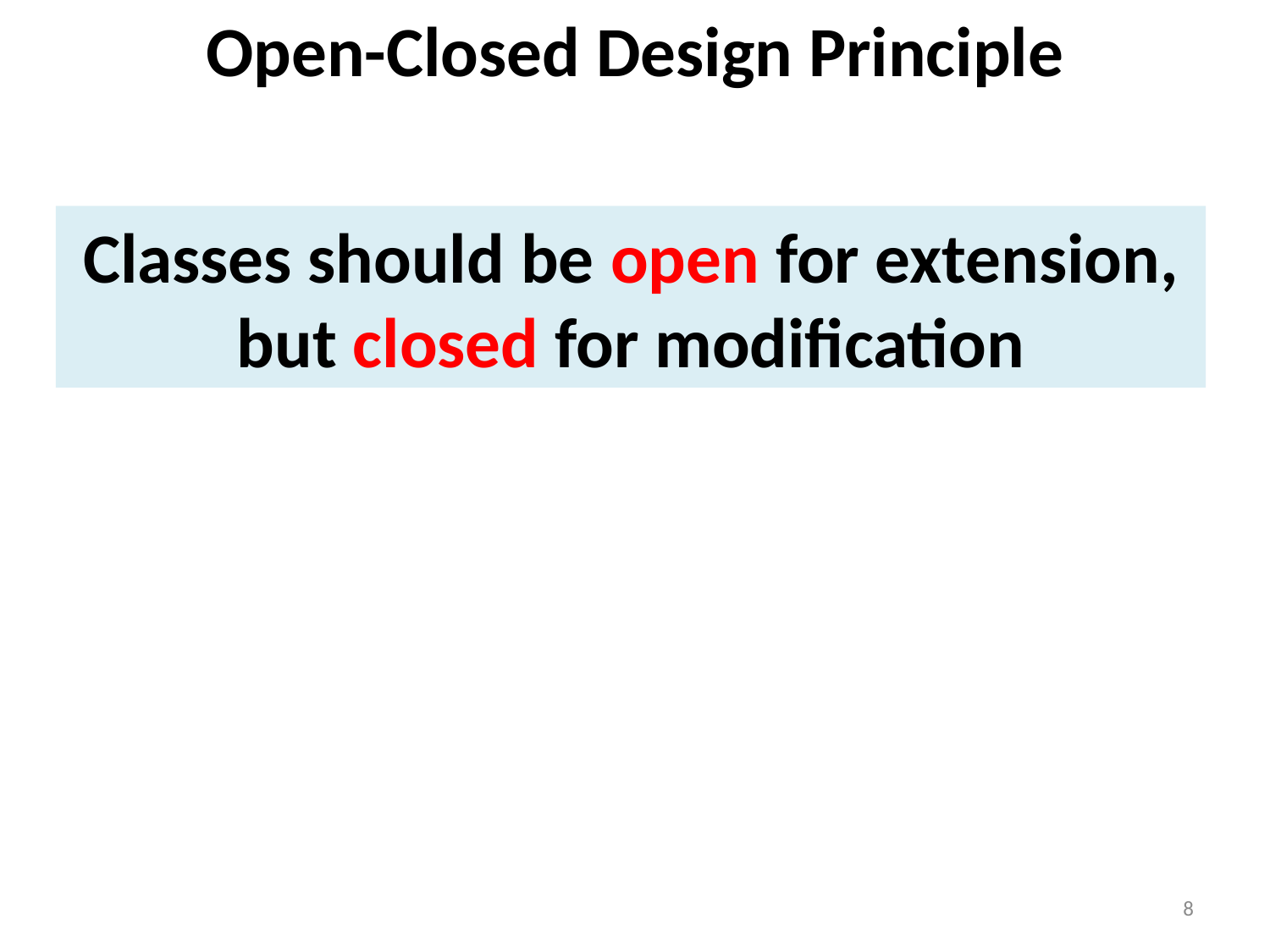

Open-Closed Design Principle
Classes should be open for extension, but closed for modiﬁcation
8